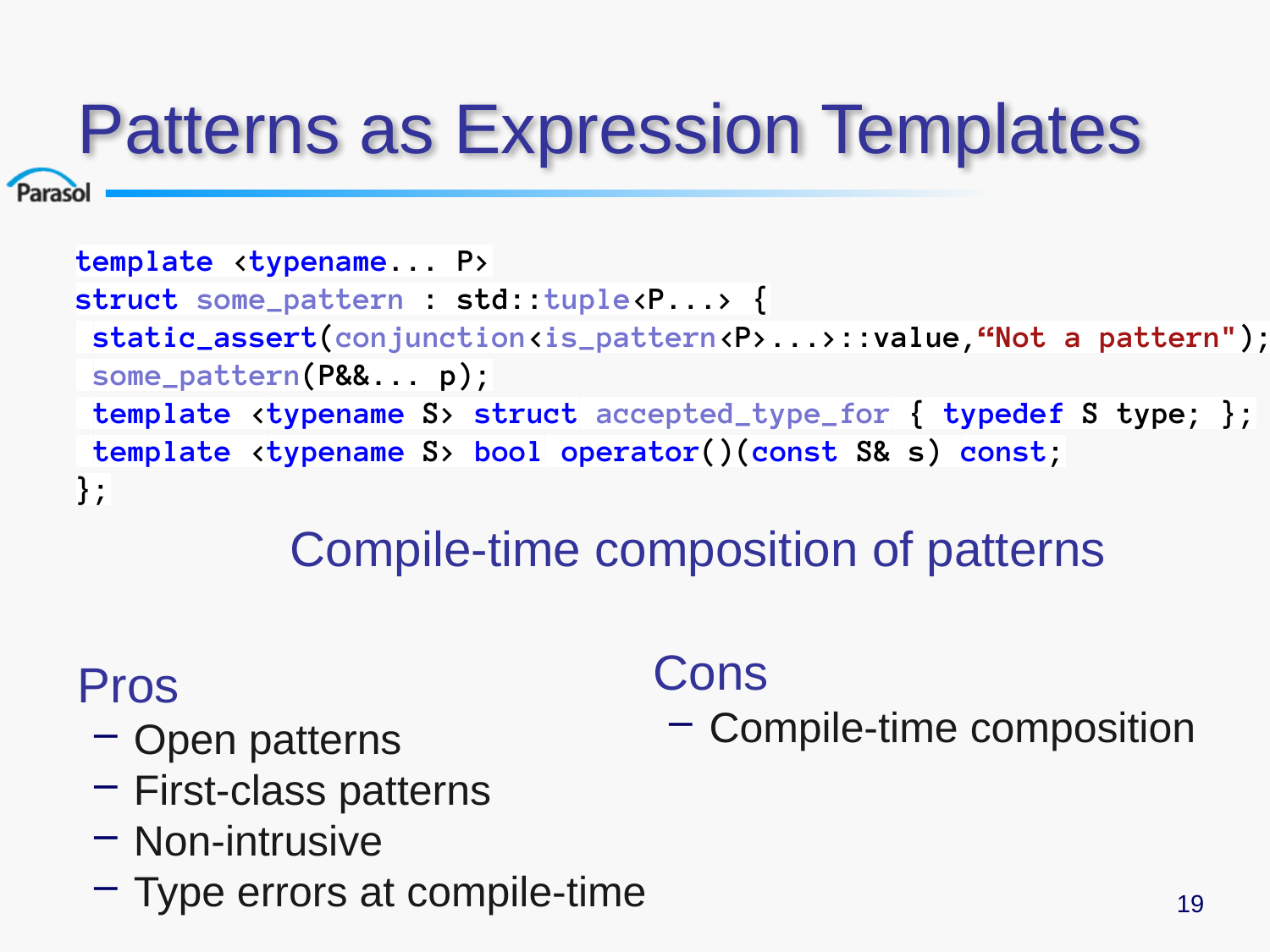

# Patterns as Expression Templates
template <typename... P>
struct some_pattern : std::tuple<P...> {
 static_assert(conjunction<is_pattern<P>...>::value,“Not a pattern");
 some_pattern(P&&... p);
 template <typename S> struct accepted_type_for { typedef S type; };
 template <typename S> bool operator()(const S& s) const;
};
Compile-time composition of patterns
Pros
Open patterns
First-class patterns
Non-intrusive
Type errors at compile-time
Cons
Compile-time composition
19